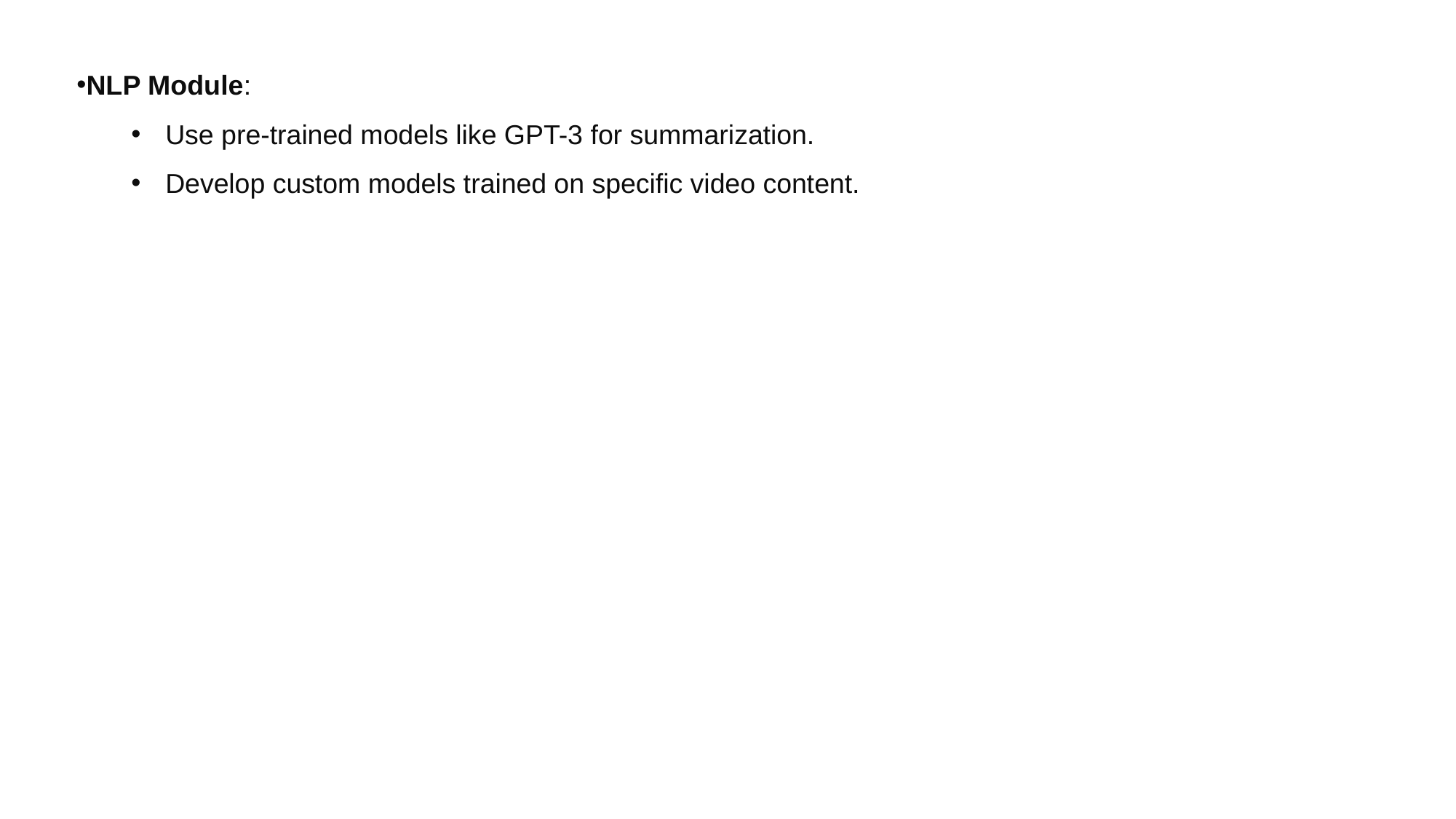

NLP Module:
Use pre-trained models like GPT-3 for summarization.
Develop custom models trained on specific video content.